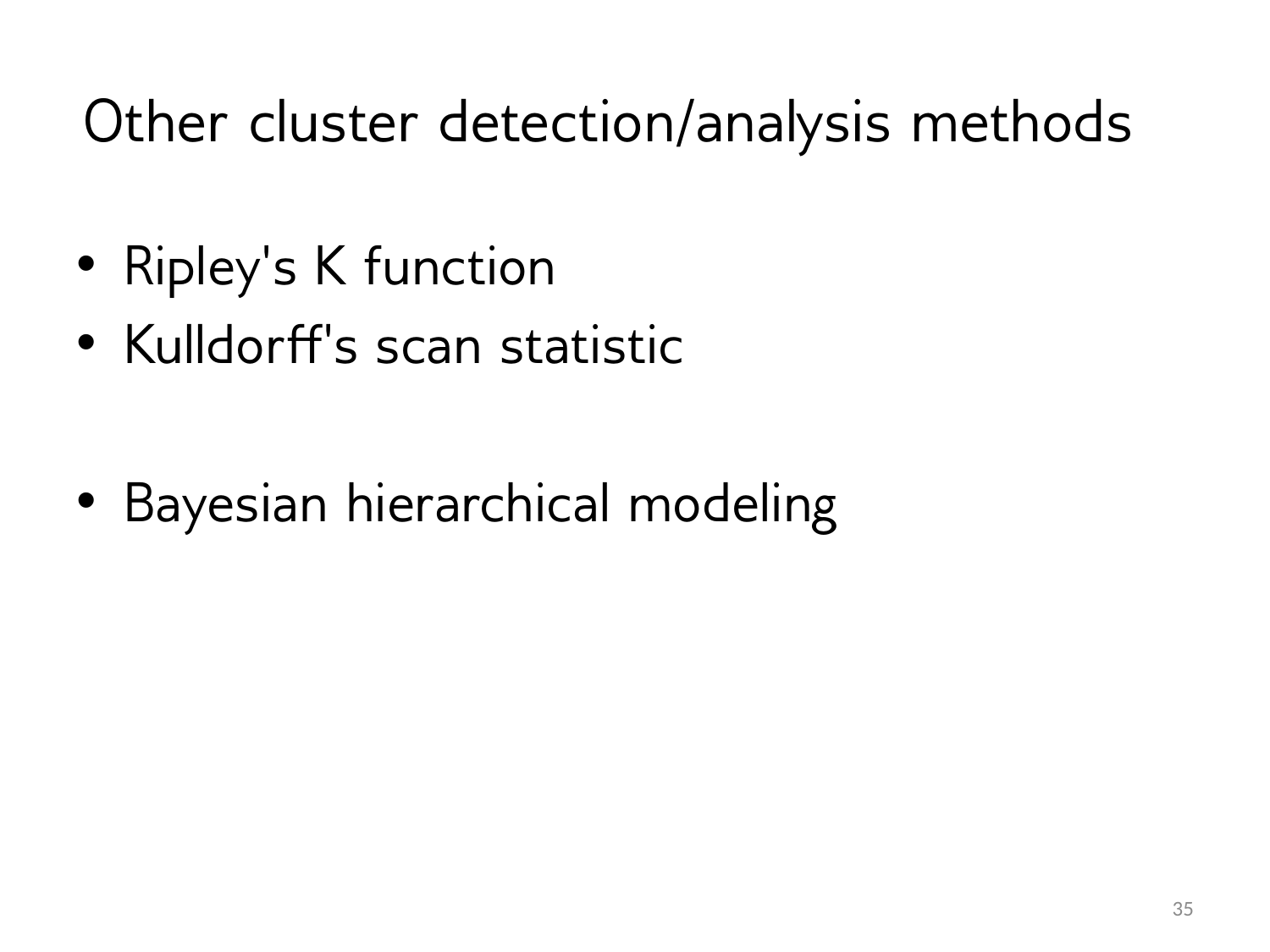

# Other cluster detection/analysis methods
Ripley's K function
Kulldorff's scan statistic

Bayesian hierarchical modeling

35